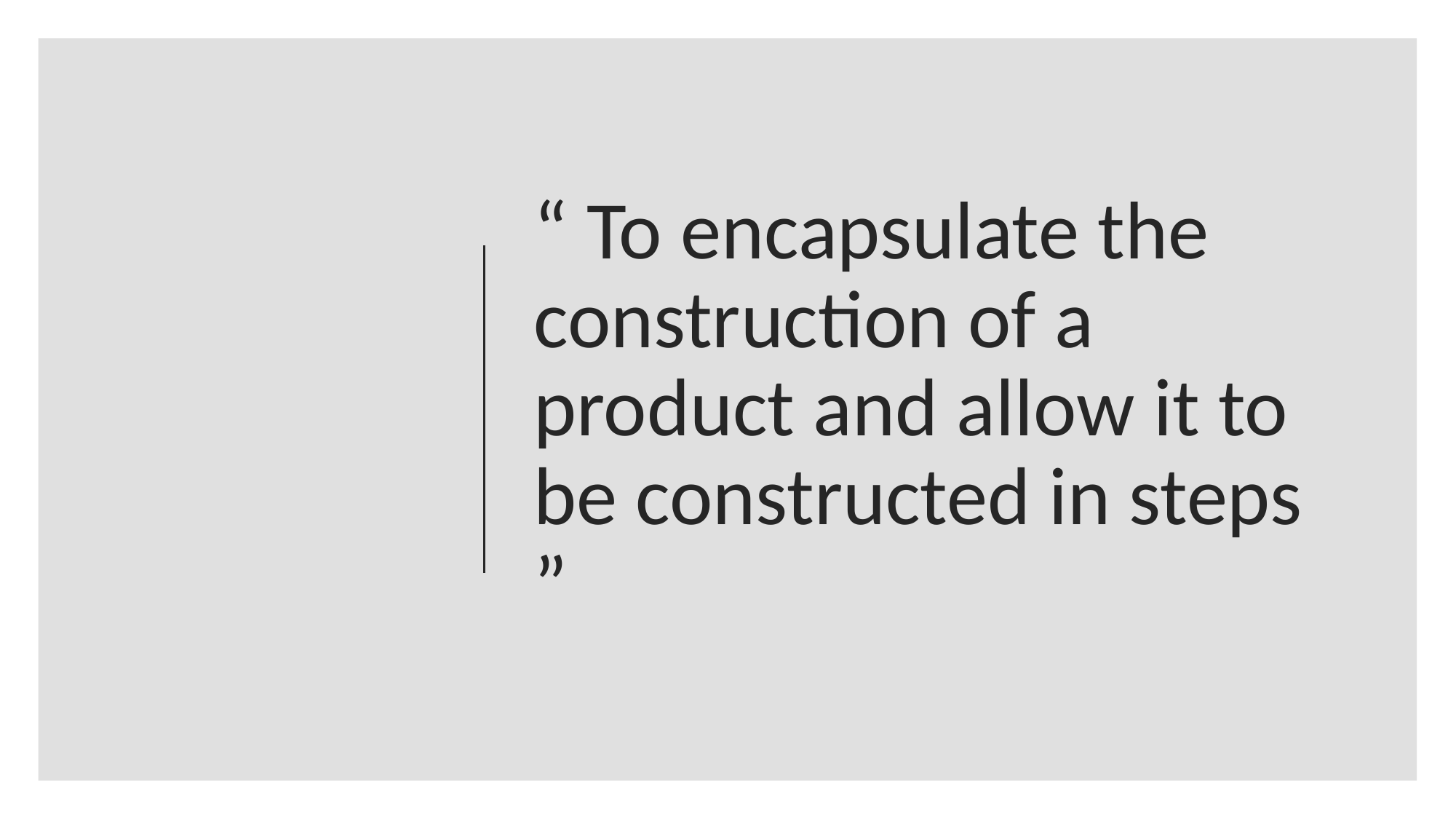

# “ To encapsulate the construction of a product and allow it to be constructed in steps ”